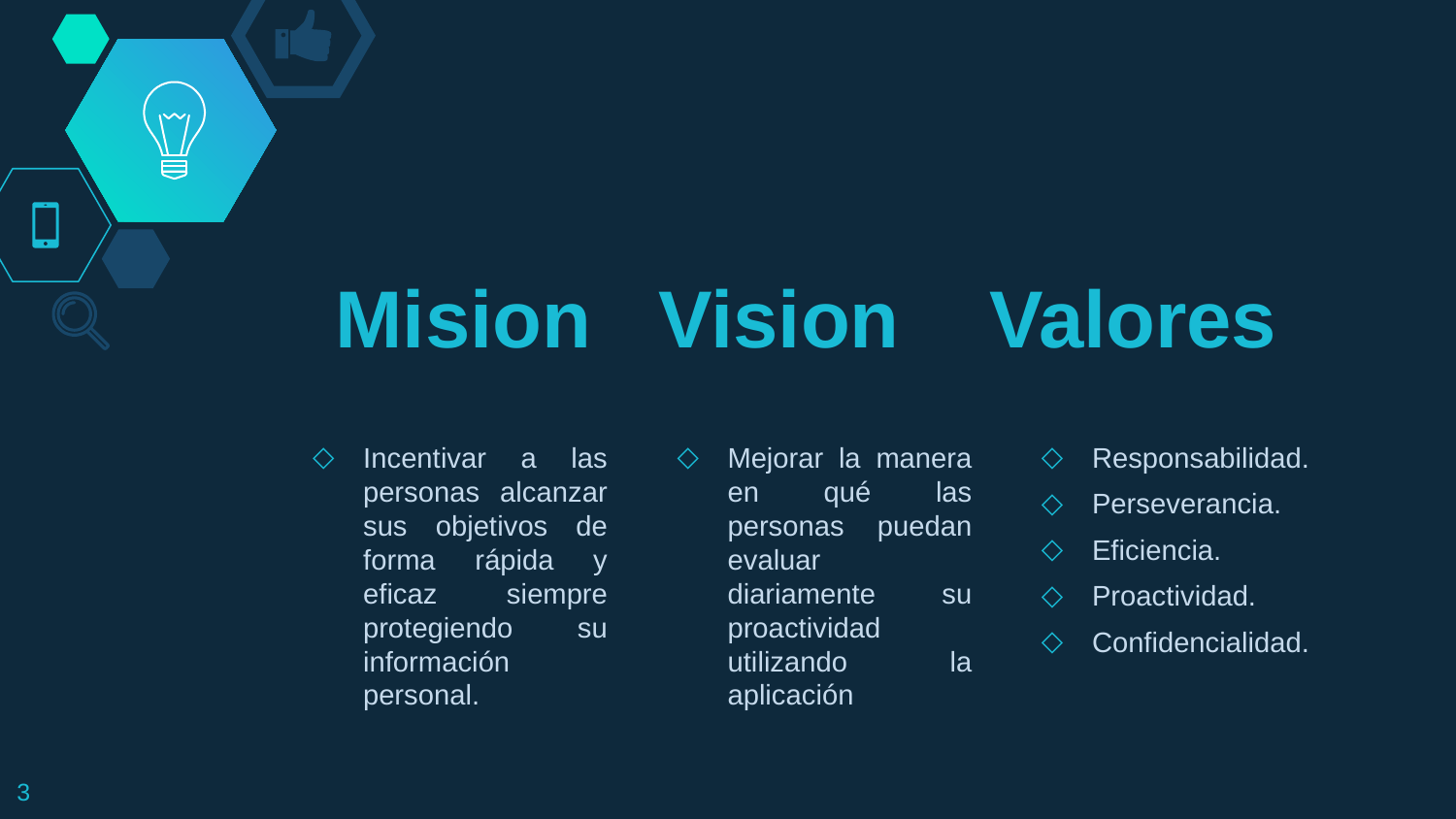

# Mision   Vision    Valores

Incentivar a las personas alcanzar sus objetivos de forma rápida y eficaz siempre protegiendo su información personal.

Mejorar la manera en qué las personas puedan evaluar diariamente su proactividad utilizando la aplicación

Responsabilidad.
Perseverancia.
Eficiencia.
Proactividad.
Confidencialidad.
3